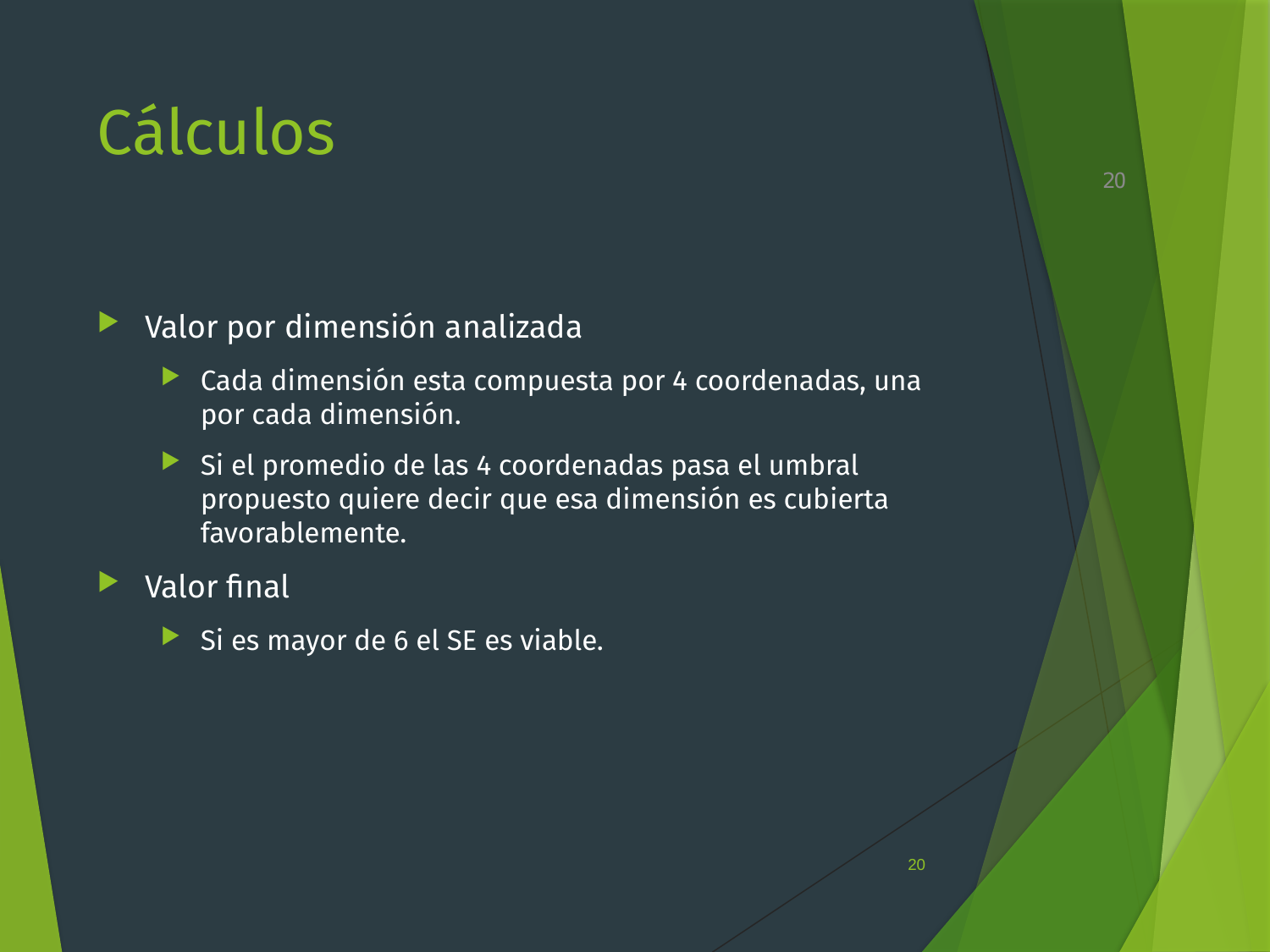

# Cálculos
20
Valor por dimensión analizada
Cada dimensión esta compuesta por 4 coordenadas, una por cada dimensión.
Si el promedio de las 4 coordenadas pasa el umbral propuesto quiere decir que esa dimensión es cubierta favorablemente.
Valor final
Si es mayor de 6 el SE es viable.
20